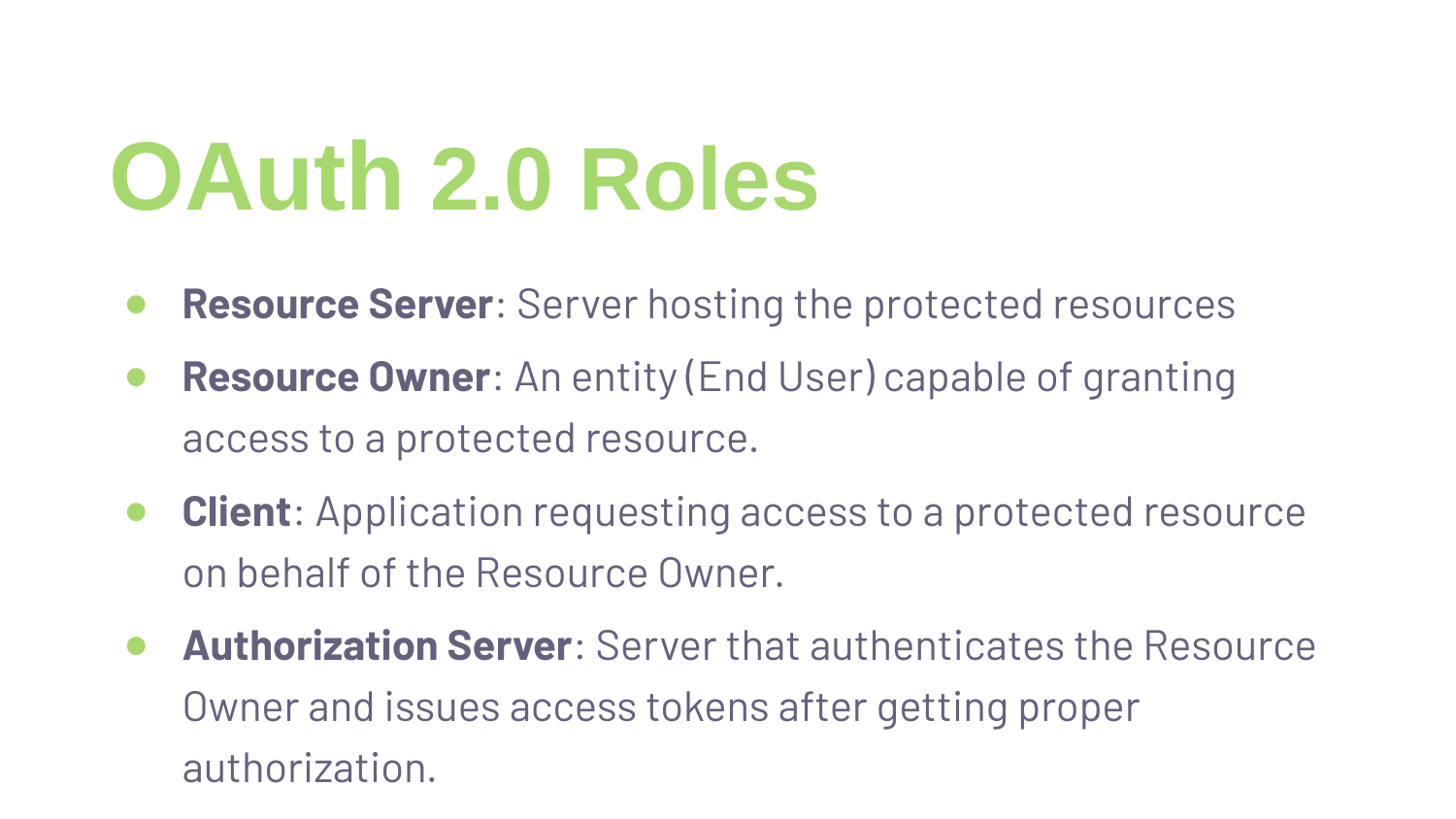

OAuth 2.0 Roles

Resource Server: Server hosting the protected resources
Resource Owner: An entity (End User) capable of granting access to a protected resource.
Client: Application requesting access to a protected resource on behalf of the Resource Owner.
Authorization Server: Server that authenticates the Resource Owner and issues access tokens after getting proper authorization.